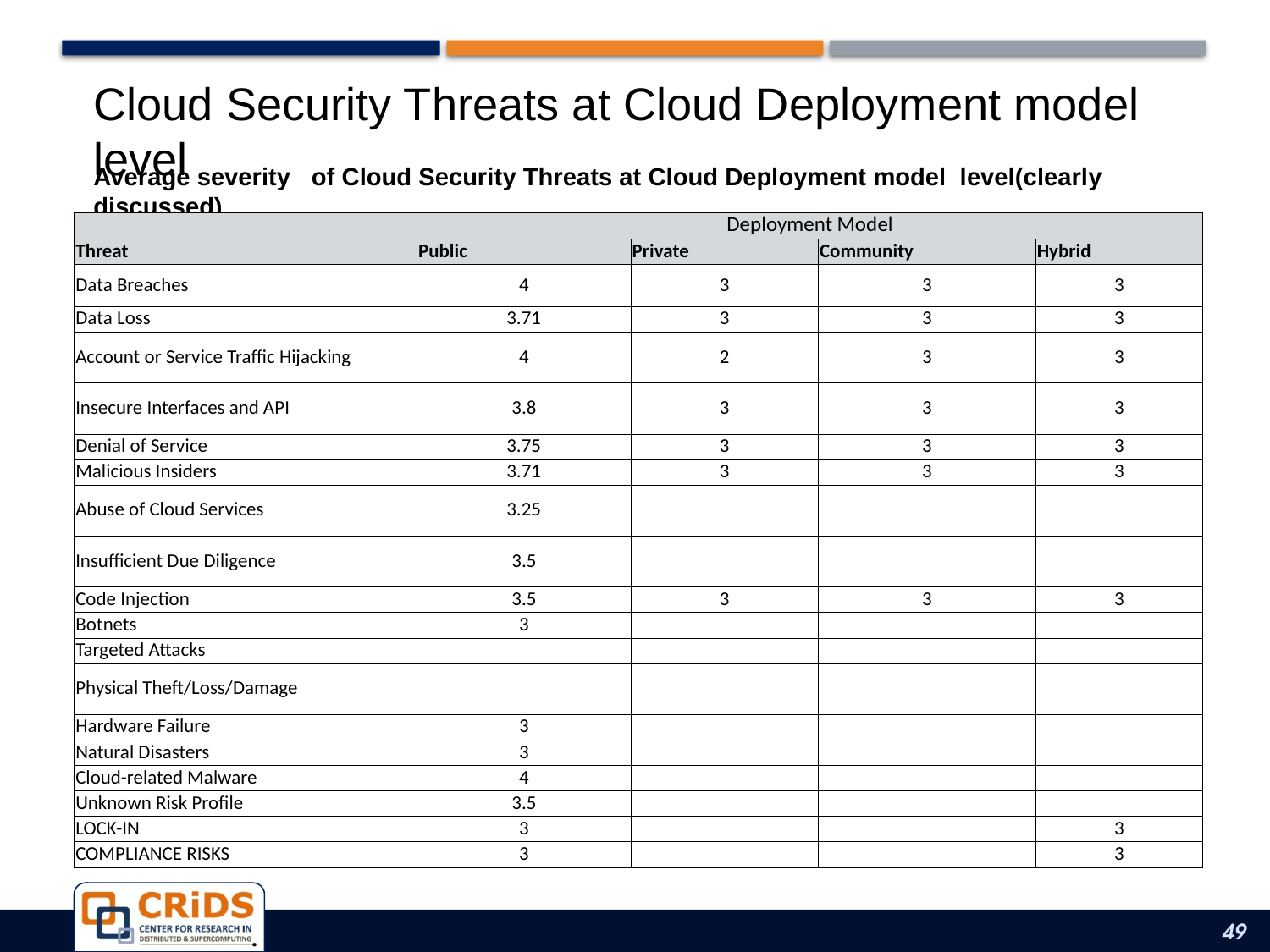

Cloud Security Threats at Cloud Deployment model level
# Average severity   of Cloud Security Threats at Cloud Deployment model  level(clearly discussed)
|  | Deployment Model |  |  |  |
| --- | --- | --- | --- | --- |
| Threat | Public | Private | Community | Hybrid |
| Data Breaches | 4 | 3 | 3 | 3 |
| Data Loss | 3.71 | 3 | 3 | 3 |
| Account or Service Traffic Hijacking | 4 | 2 | 3 | 3 |
| Insecure Interfaces and API | 3.8 | 3 | 3 | 3 |
| Denial of Service | 3.75 | 3 | 3 | 3 |
| Malicious Insiders | 3.71 | 3 | 3 | 3 |
| Abuse of Cloud Services | 3.25 |  |  |  |
| Insufficient Due Diligence | 3.5 |  |  |  |
| Code Injection | 3.5 | 3 | 3 | 3 |
| Botnets | 3 |  |  |  |
| Targeted Attacks |  |  |  |  |
| Physical Theft/Loss/Damage |  |  |  |  |
| Hardware Failure | 3 |  |  |  |
| Natural Disasters | 3 |  |  |  |
| Cloud-related Malware | 4 |  |  |  |
| Unknown Risk Profile | 3.5 |  |  |  |
| LOCK-IN | 3 |  |  | 3 |
| COMPLIANCE RISKS | 3 |  |  | 3 |